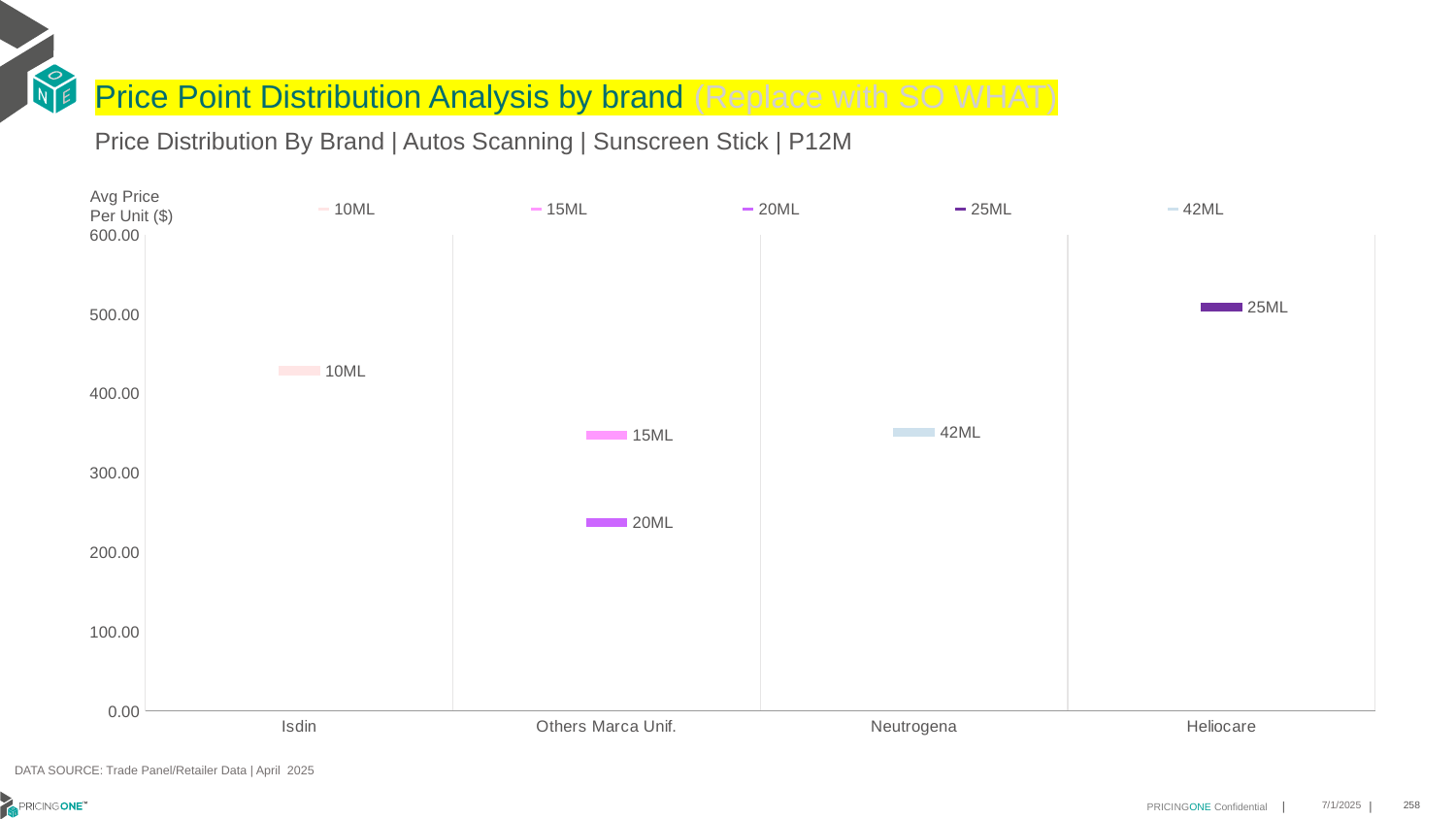

# Price Point Distribution Analysis by brand (Replace with SO WHAT)
Price Distribution By Brand | Autos Scanning | Sunscreen Stick | P12M

### Chart

| Category | 10ML | 15ML | 20ML | 25ML | 42ML |
|---|---|---|---|---|---|
| Isdin | 428.661 | None | None | None | None |
| Others Marca Unif. | None | 347.4804 | 237.802 | None | None |
| Neutrogena | None | None | None | None | 351.0989 |
| Heliocare | None | None | None | 508.555 | None |
Avg Price
Per Unit ($)
DATA SOURCE: Trade Panel/Retailer Data | April  2025
7/1/2025
258